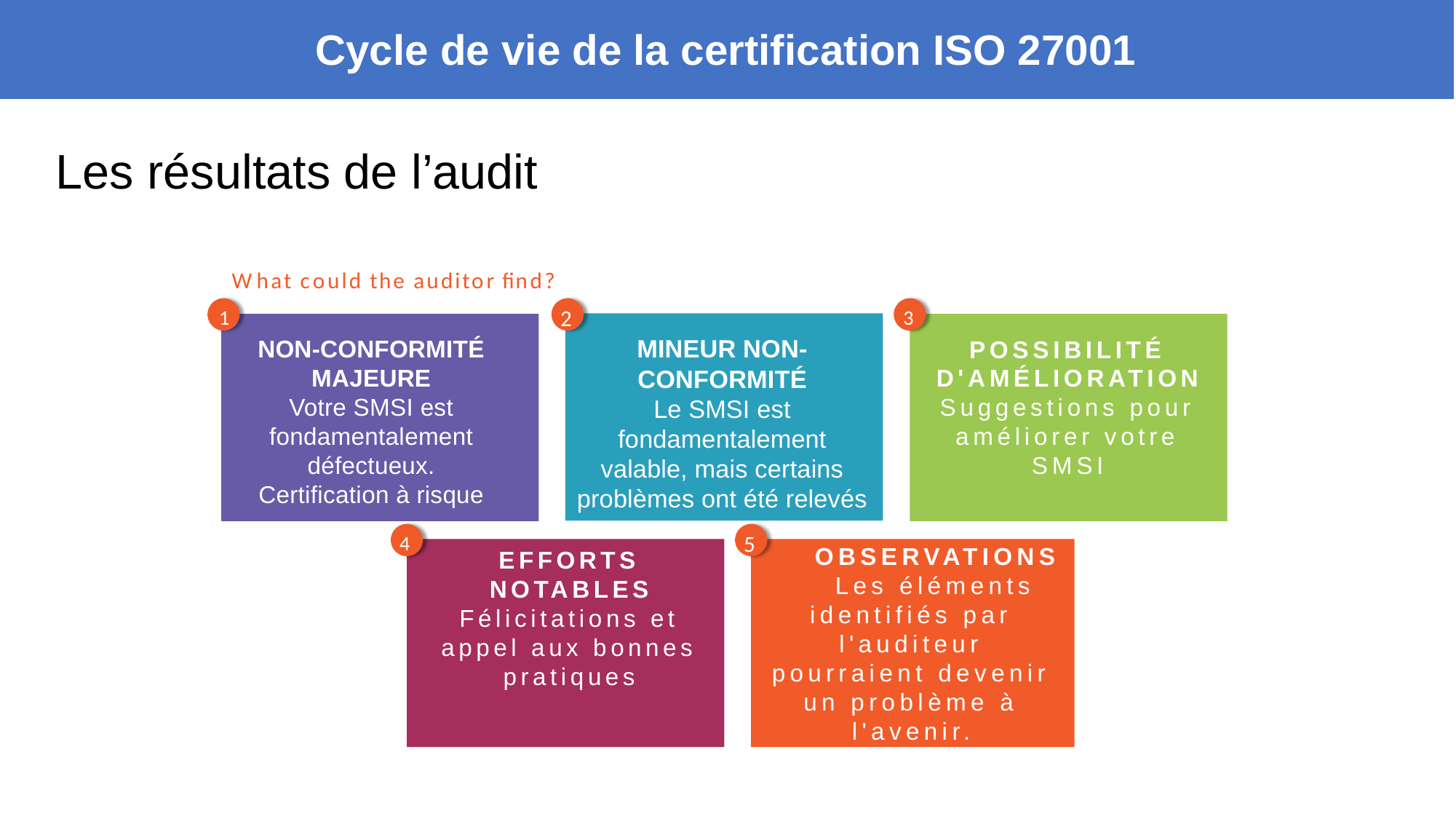

Cycle de vie de la certification ISO 27001
Les résultats de l’audit
What could the auditor find?

2
1
3

MINEUR NON-CONFORMITÉ
Le SMSI est fondamentalement valable, mais certains problèmes ont été relevés
NON-CONFORMITÉ MAJEURE
Votre SMSI est fondamentalement défectueux.
Certification à risque
POSSIBILITÉ D'AMÉLIORATION
Suggestions pour améliorer votre SMSI

5
4

OBSERVATIONS
Les éléments identifiés par l'auditeur pourraient devenir un problème à l'avenir.
EFFORTS NOTABLES
Félicitations et appel aux bonnes pratiques